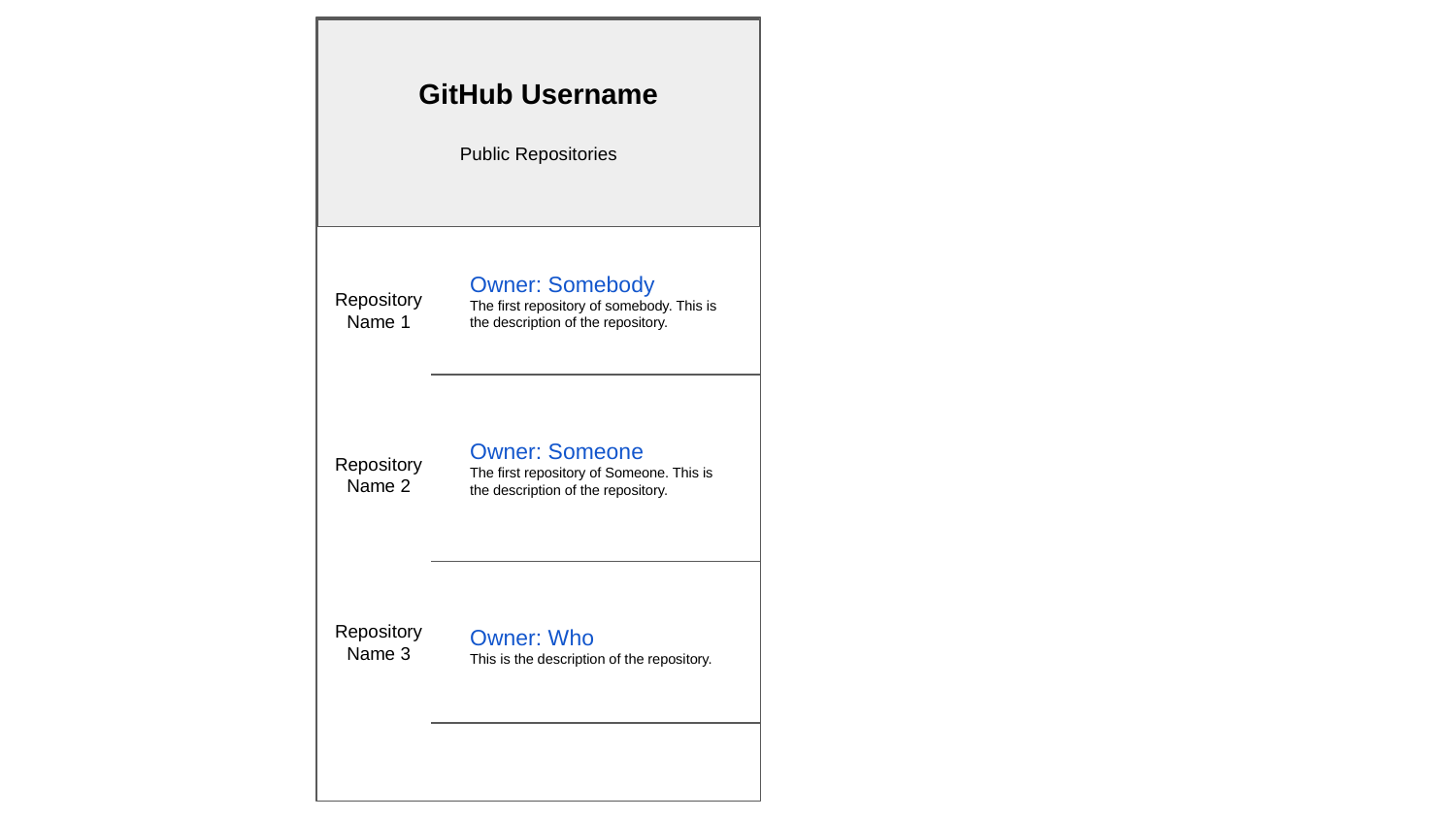

GitHub Username
Public Repositories
Owner: Somebody
The first repository of somebody. This is the description of the repository.
Repository Name 1
Owner: Someone
The first repository of Someone. This is the description of the repository.
Repository Name 2
Repository Name 3
Owner: Who
This is the description of the repository.